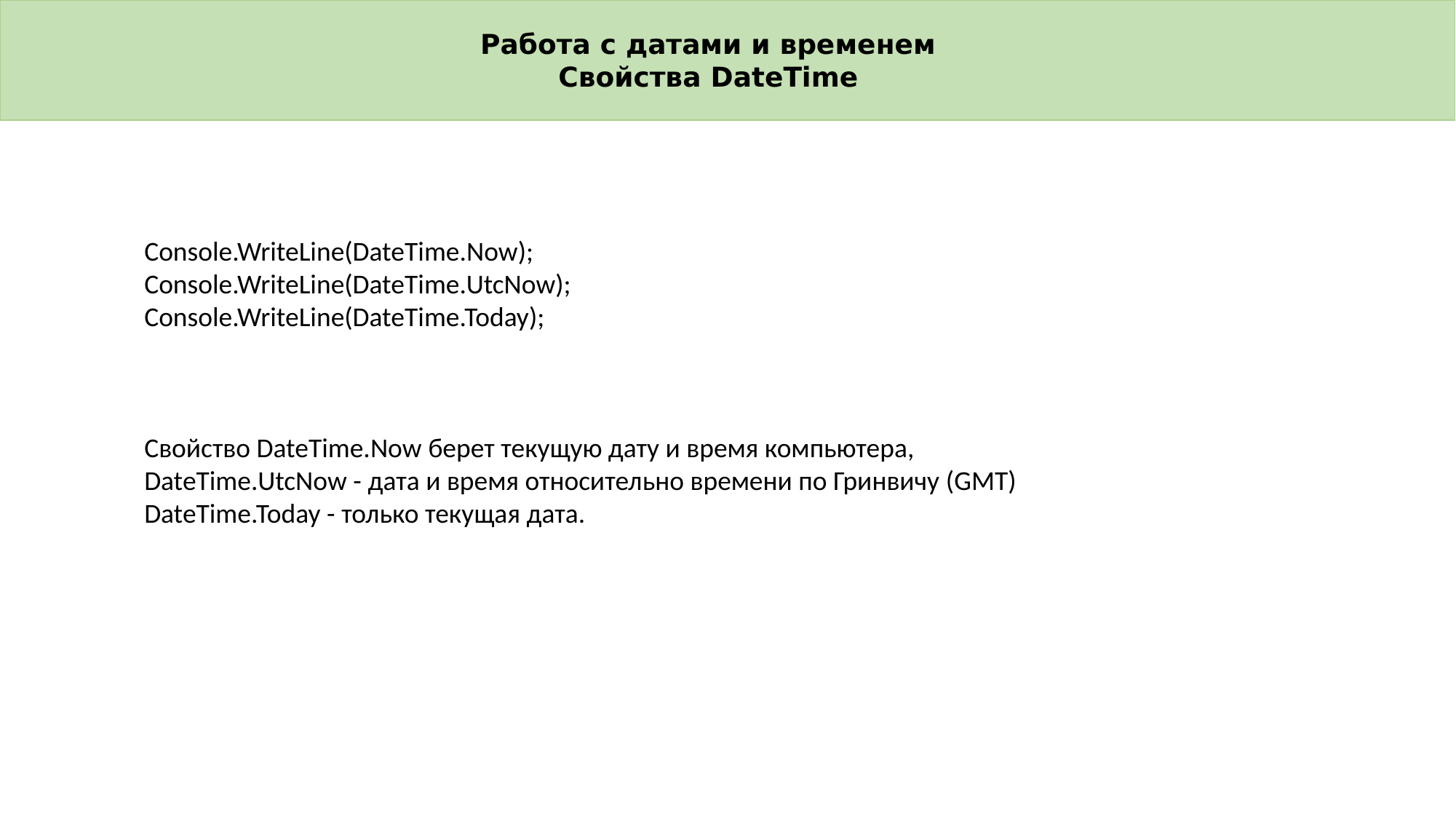

Работа с датами и временем
Свойства DateTime
Console.WriteLine(DateTime.Now);
Console.WriteLine(DateTime.UtcNow);
Console.WriteLine(DateTime.Today);

Свойство DateTime.Now берет текущую дату и время компьютера,
DateTime.UtcNow - дата и время относительно времени по Гринвичу (GMT)
DateTime.Today - только текущая дата.